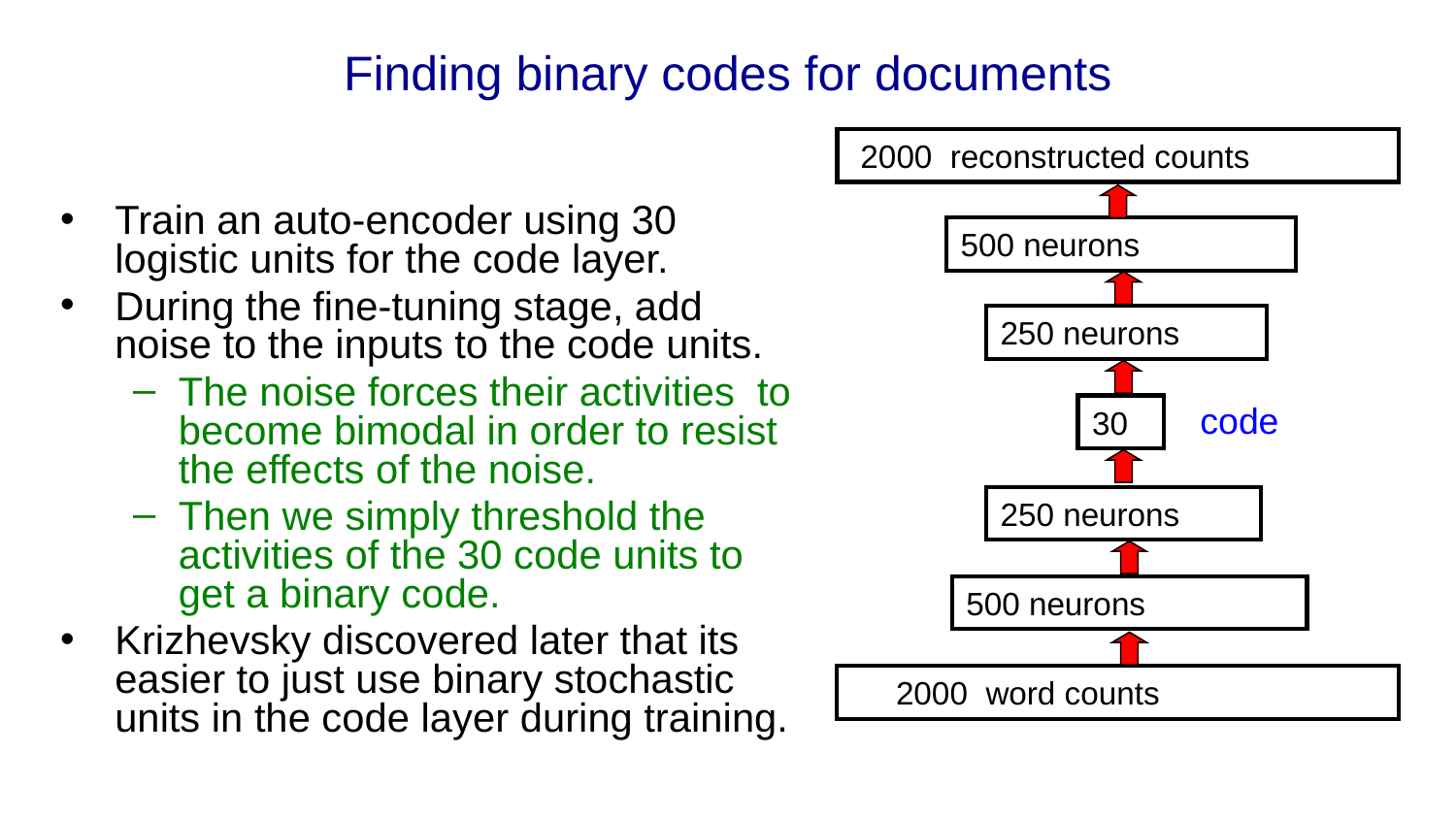

# Finding binary codes for documents
 2000  reconstructed counts

Train an auto-encoder using 30 logistic units for the code layer.
During the fine-tuning stage, add noise to the inputs to the code units.
The noise forces their activities  to become bimodal in order to resist the effects of the noise.
Then we simply threshold the activities of the 30 code units to get a binary code.
Krizhevsky discovered later that its easier to just use binary stochastic units in the code layer during training.

500 neurons

250 neurons

code
30

250 neurons

500 neurons

     2000  word counts